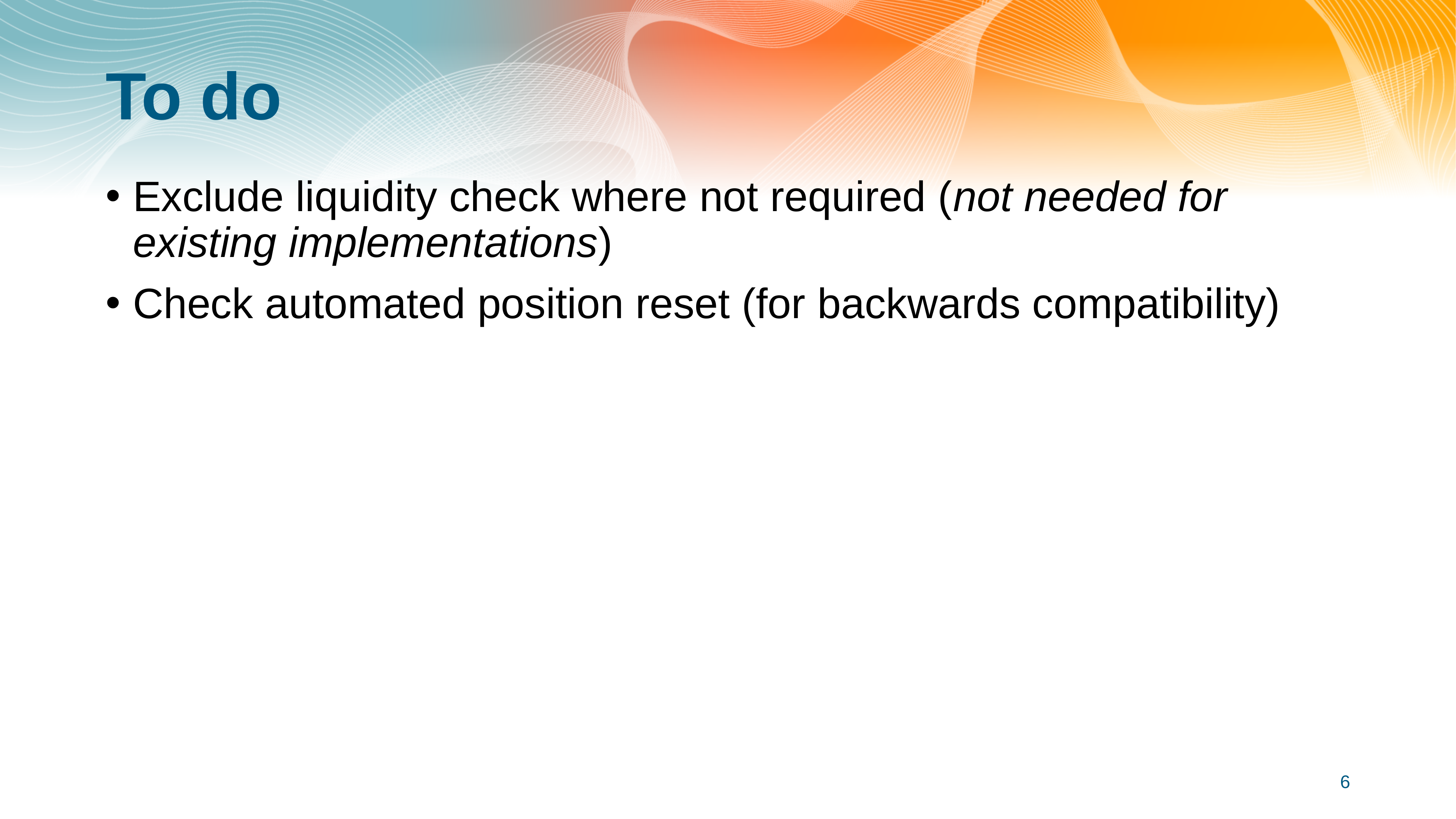

# To do
Exclude liquidity check where not required (not needed for existing implementations)
Check automated position reset (for backwards compatibility)

6